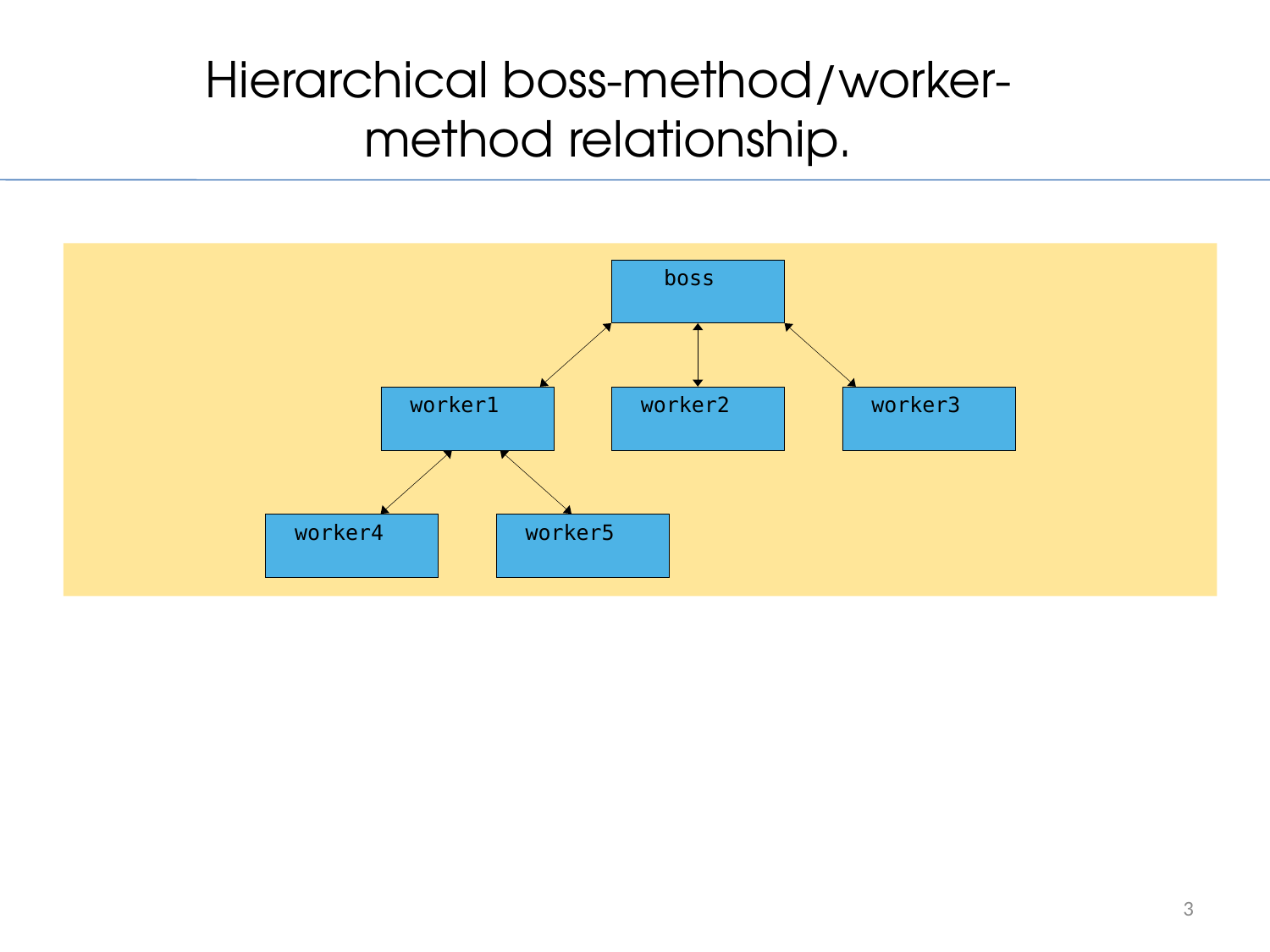

#
Hierarchical boss-method/worker-method relationship.

boss

worker1
worker2
worker3

worker4
worker5
3